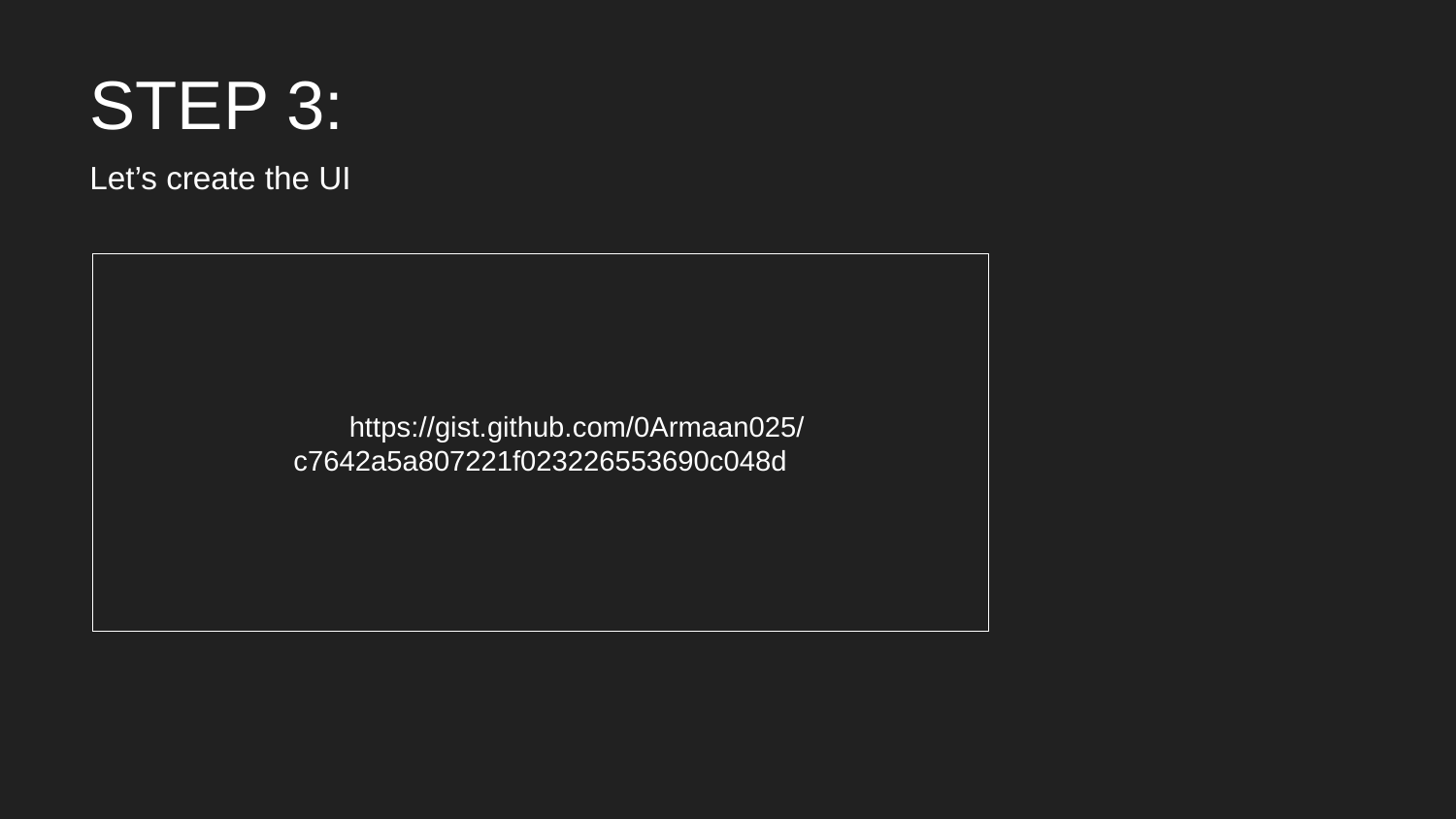

STEP 3:
Let’s create the UI
https://gist.github.com/0Armaan025/c7642a5a807221f023226553690c048d